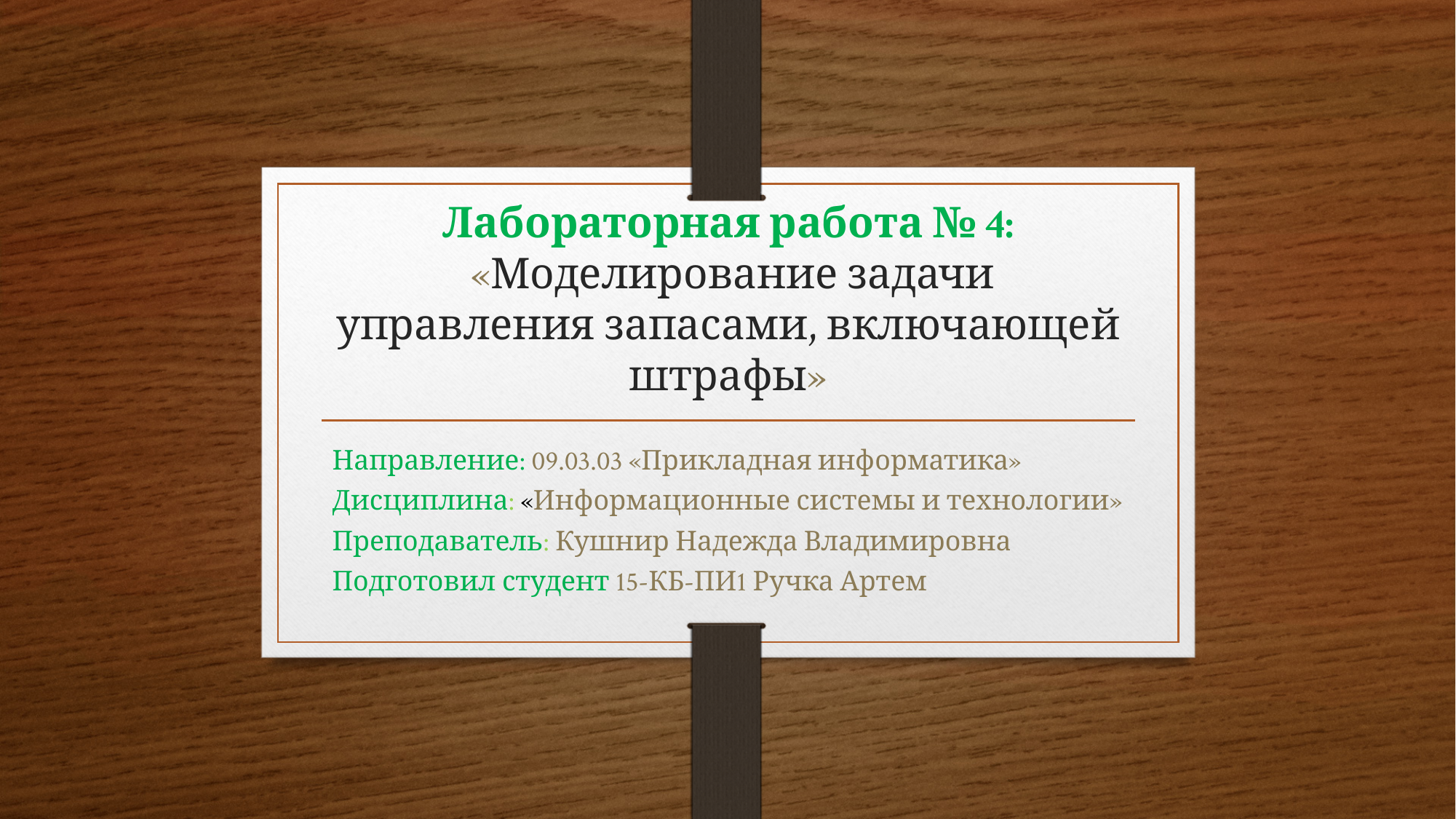

# Лабораторная работа № 4: «Моделирование задачи управления запасами, включающей штрафы»
Направление: 09.03.03 «Прикладная информатика»
Дисциплина: «Информационные системы и технологии»
Преподаватель: Кушнир Надежда Владимировна
Подготовил студент 15-КБ-ПИ1 Ручка Артем